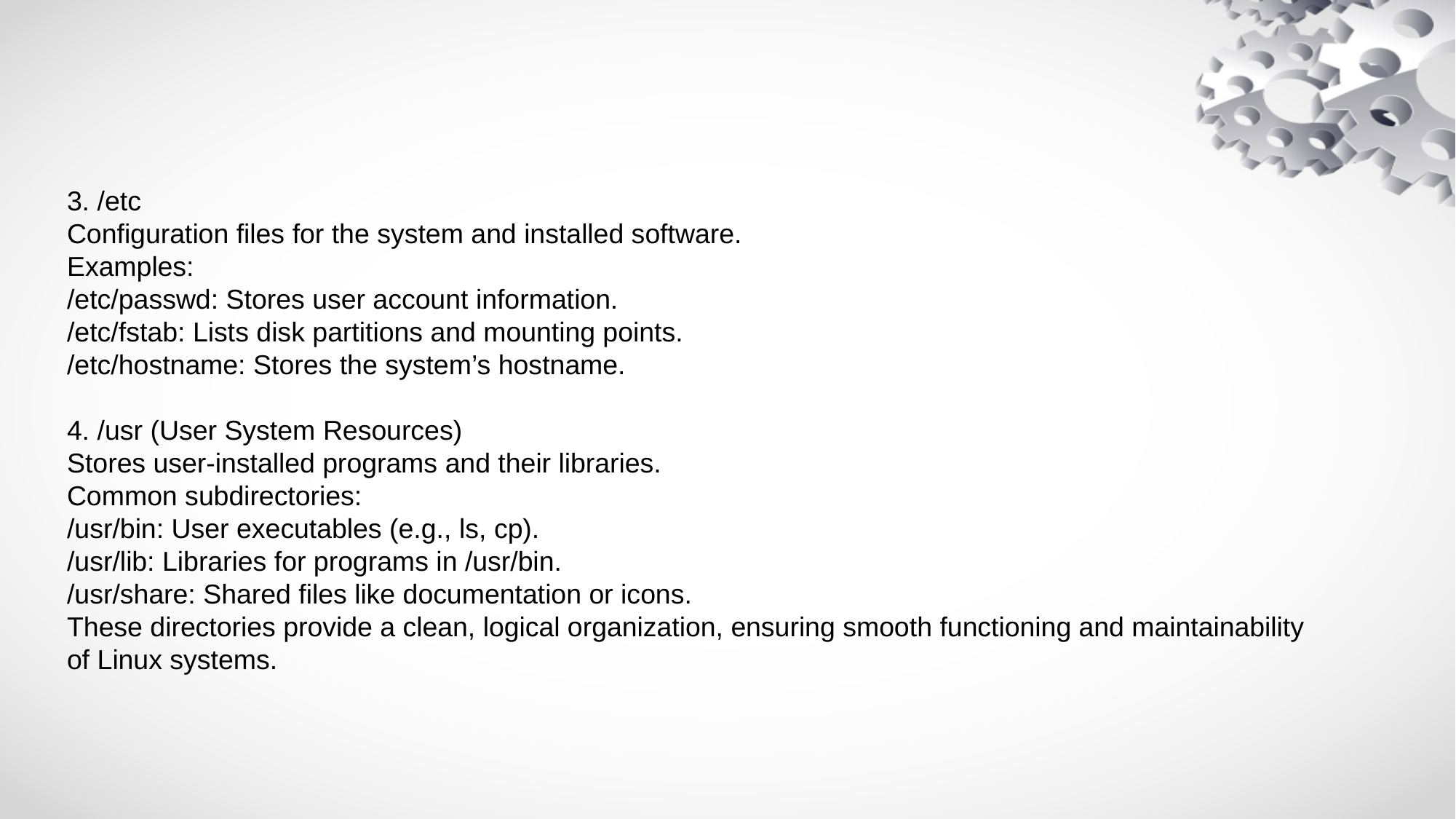

3. /etc
Configuration files for the system and installed software.
Examples:
/etc/passwd: Stores user account information.
/etc/fstab: Lists disk partitions and mounting points.
/etc/hostname: Stores the system’s hostname.

4. /usr (User System Resources)
Stores user-installed programs and their libraries.
Common subdirectories:
/usr/bin: User executables (e.g., ls, cp).
/usr/lib: Libraries for programs in /usr/bin.
/usr/share: Shared files like documentation or icons.
These directories provide a clean, logical organization, ensuring smooth functioning and maintainability of Linux systems.